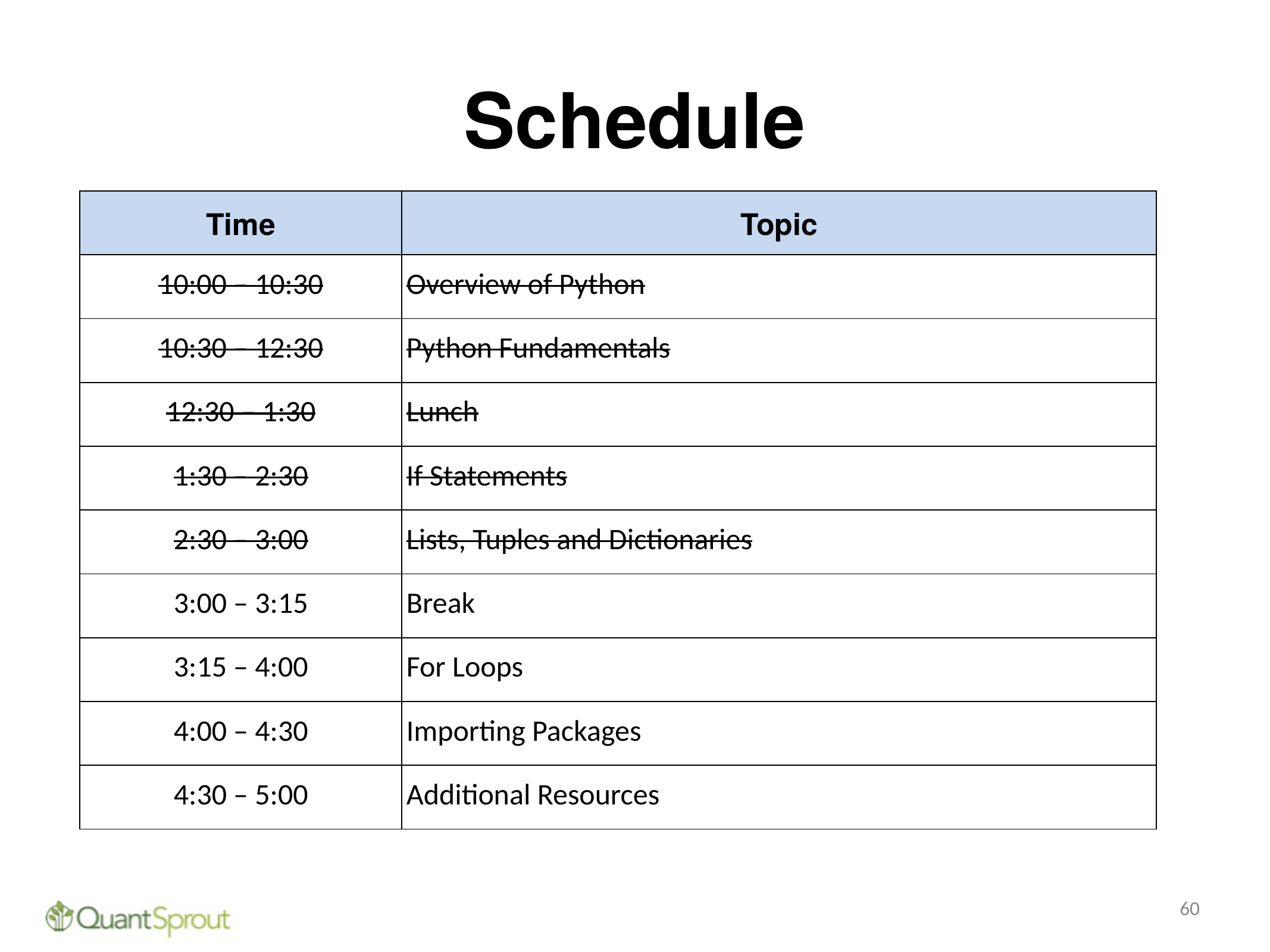

# Schedule
| Time | Topic |
| --- | --- |
| 10:00 – 10:30 | Overview of Python |
| 10:30 – 12:30 | Python Fundamentals |
| 12:30 – 1:30 | Lunch |
| 1:30 – 2:30 | If Statements |
| 2:30 – 3:00 | Lists, Tuples and Dictionaries |
| 3:00 – 3:15 | Break |
| 3:15 – 4:00 | For Loops |
| 4:00 – 4:30 | Importing Packages |
| 4:30 – 5:00 | Additional Resources |
60